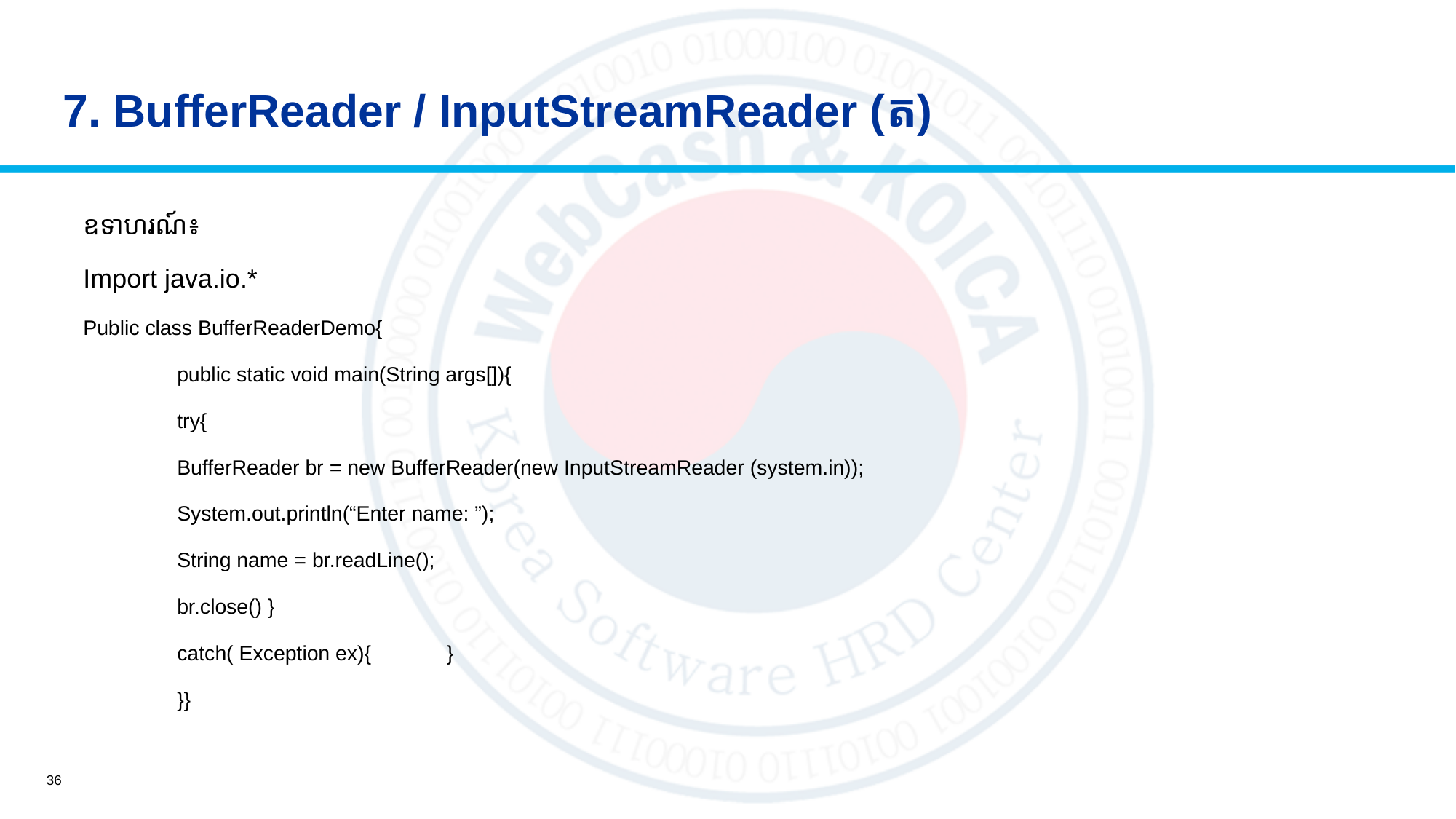

# 7. BufferReader / InputStreamReader (ត)
ឧទាហរណ៍៖
Import java.io.*
Public class BufferReaderDemo{
	public static void main(String args[]){
		try{
			BufferReader br = new BufferReader(new InputStreamReader (system.in));
			System.out.println(“Enter name: ”);
			String name = br.readLine();
			br.close() }
		catch( Exception ex){             }
	}}
36